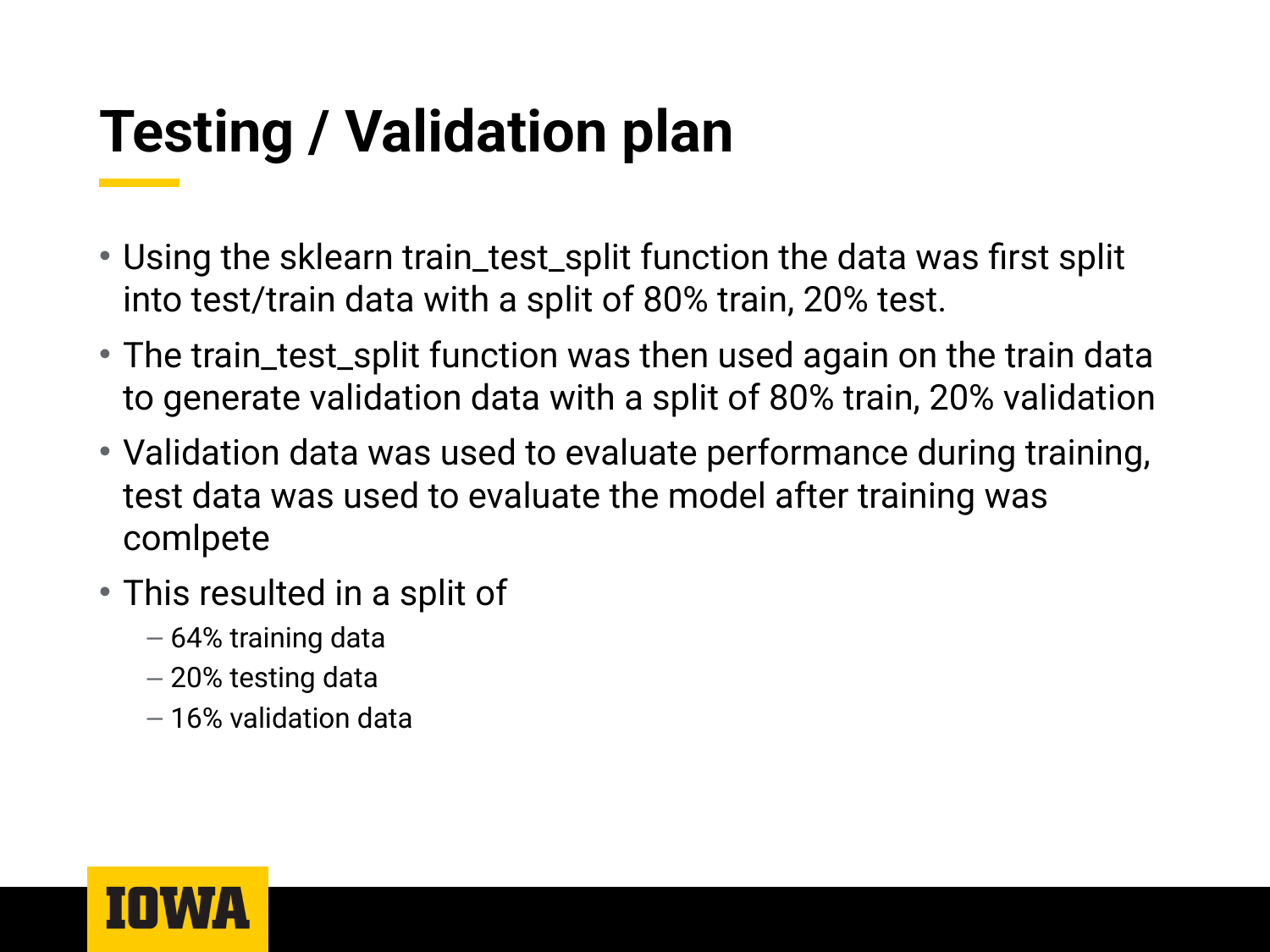

# Testing / Validation plan
Using the sklearn train_test_split function the data was first split into test/train data with a split of 80% train, 20% test.
The train_test_split function was then used again on the train data to generate validation data with a split of 80% train, 20% validation
Validation data was used to evaluate performance during training, test data was used to evaluate the model after training was comlpete
This resulted in a split of
64% training data
20% testing data
16% validation data